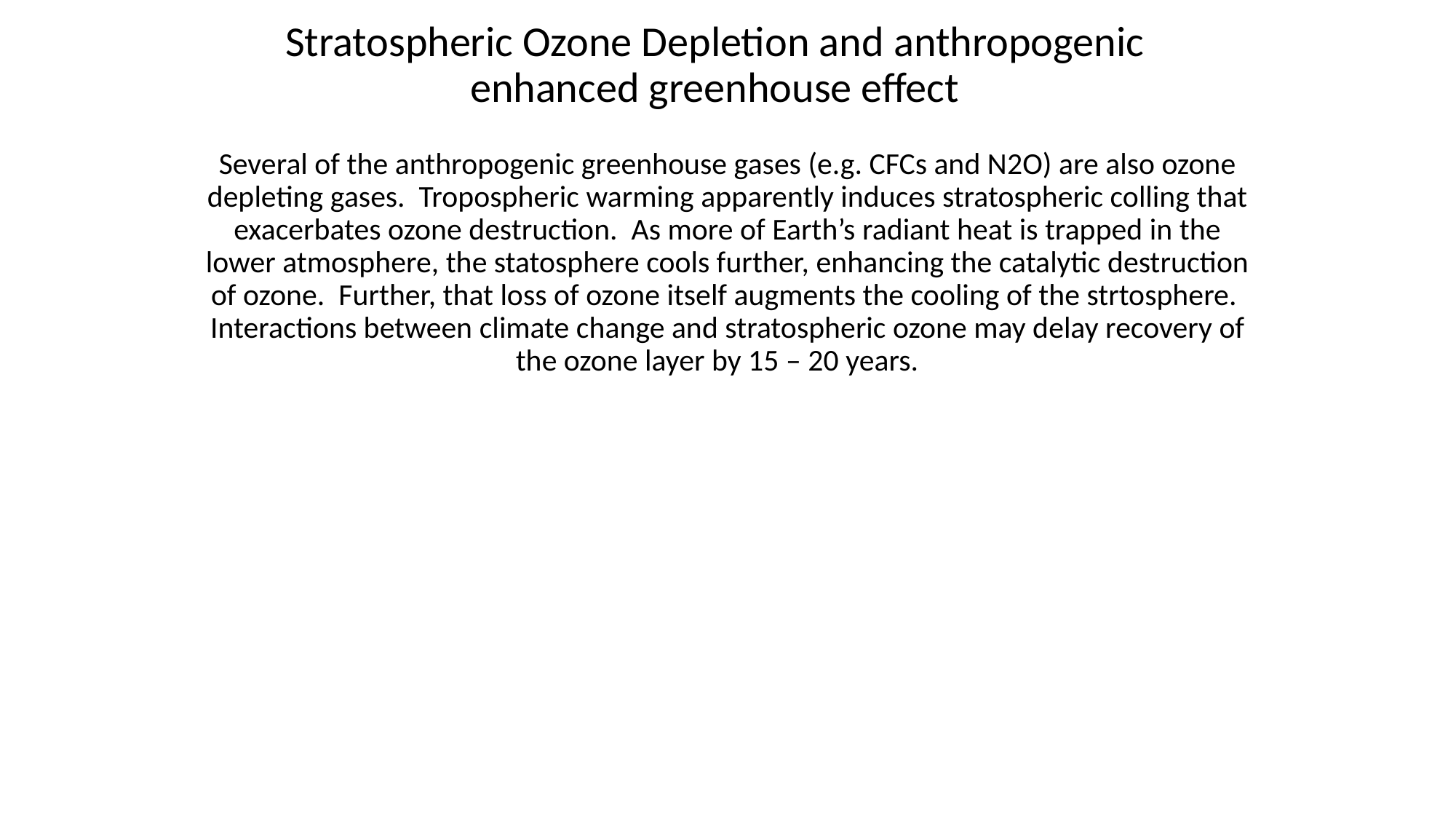

# Stratospheric Ozone Depletion and anthropogenic enhanced greenhouse effect
Several of the anthropogenic greenhouse gases (e.g. CFCs and N2O) are also ozone depleting gases.  Tropospheric warming apparently induces stratospheric colling that exacerbates ozone destruction.  As more of Earth’s radiant heat is trapped in the lower atmosphere, the statosphere cools further, enhancing the catalytic destruction of ozone.  Further, that loss of ozone itself augments the cooling of the strtosphere.  Interactions between climate change and stratospheric ozone may delay recovery of the ozone layer by 15 – 20 years.